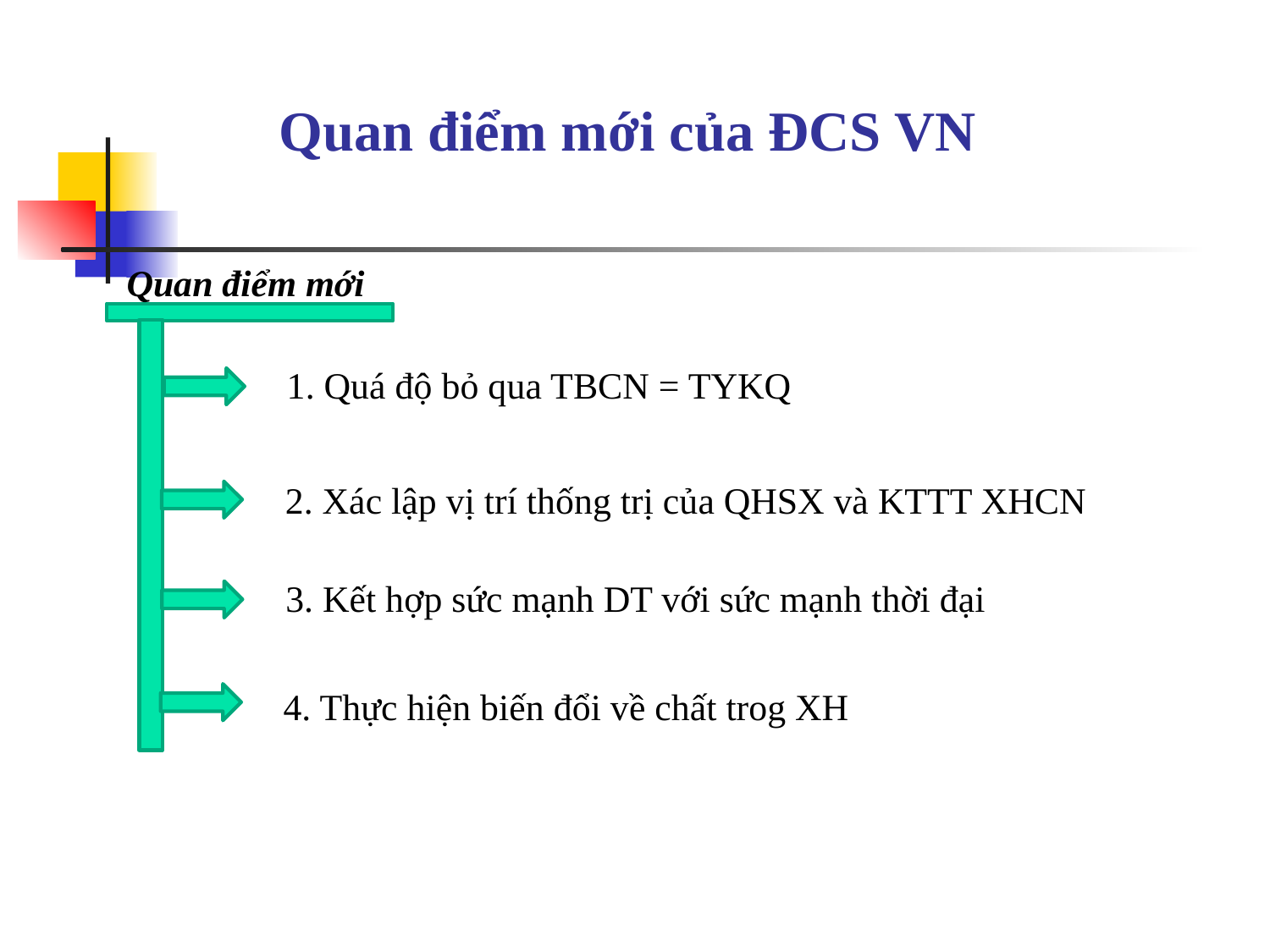

# Quan điểm mới của ĐCS VN
Quan điểm mới

1. Quá độ bỏ qua TBCN = TYKQ

2. Xác lập vị trí thống trị của QHSX và KTTT XHCN

3. Kết hợp sức mạnh DT với sức mạnh thời đại

4. Thực hiện biến đổi về chất trog XH